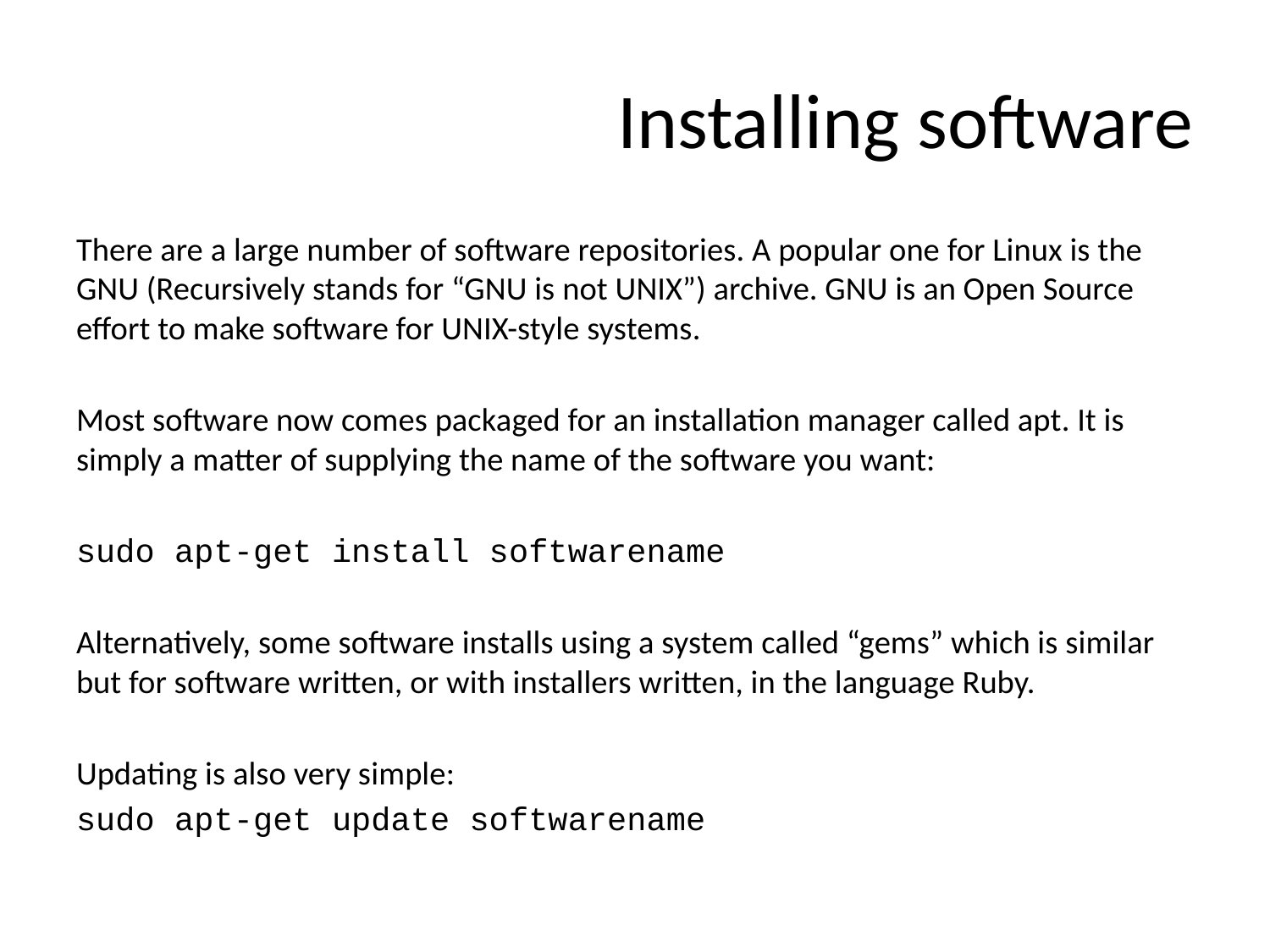

# Installing software
There are a large number of software repositories. A popular one for Linux is the GNU (Recursively stands for “GNU is not UNIX”) archive. GNU is an Open Source effort to make software for UNIX-style systems.

Most software now comes packaged for an installation manager called apt. It is simply a matter of supplying the name of the software you want:

sudo apt-get install softwarename

Alternatively, some software installs using a system called “gems” which is similar but for software written, or with installers written, in the language Ruby.

Updating is also very simple:
sudo apt-get update softwarename